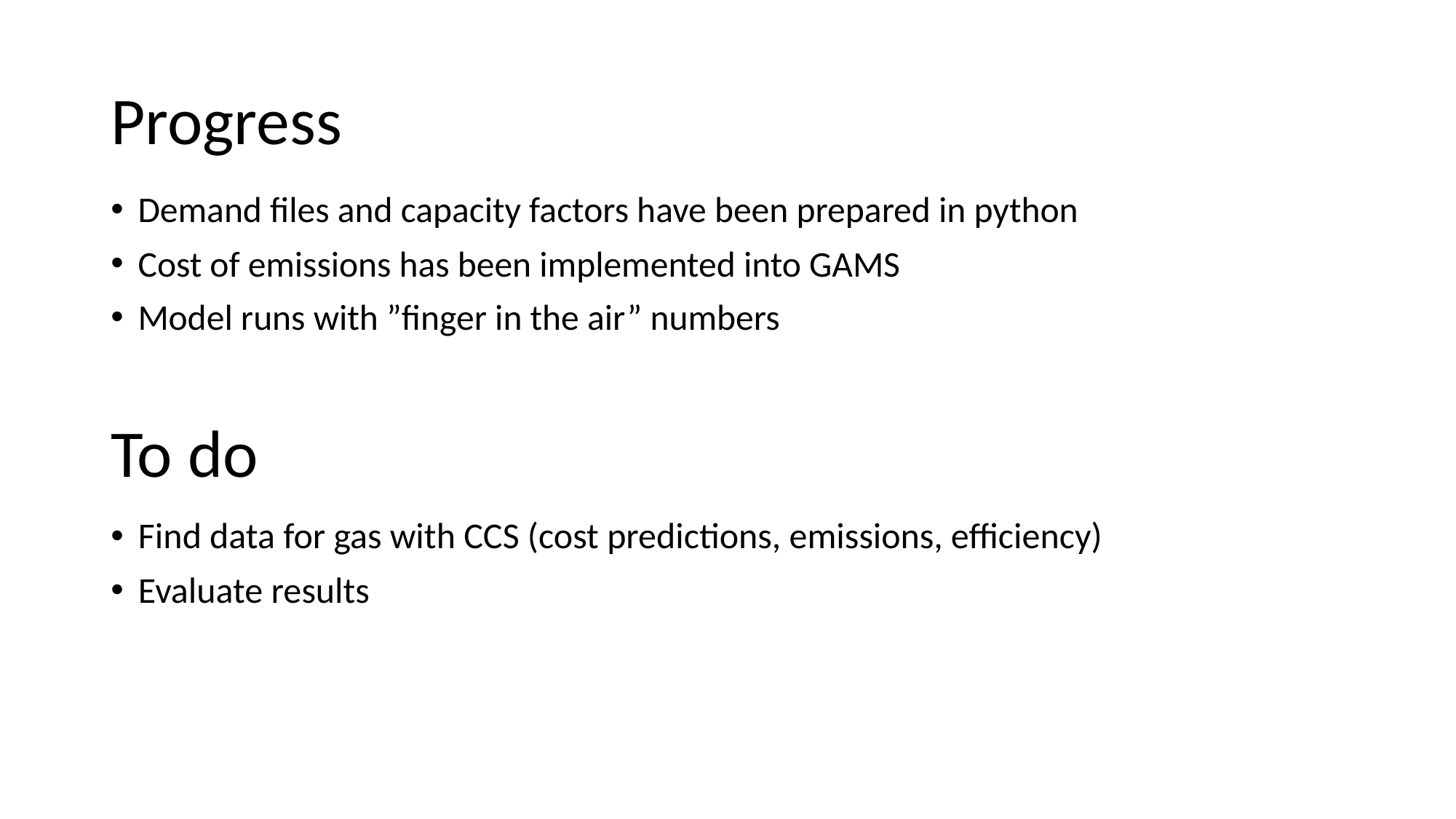

# Progress
Demand files and capacity factors have been prepared in python
Cost of emissions has been implemented into GAMS
Model runs with ”finger in the air” numbers

To do
Find data for gas with CCS (cost predictions, emissions, efficiency)
Evaluate results